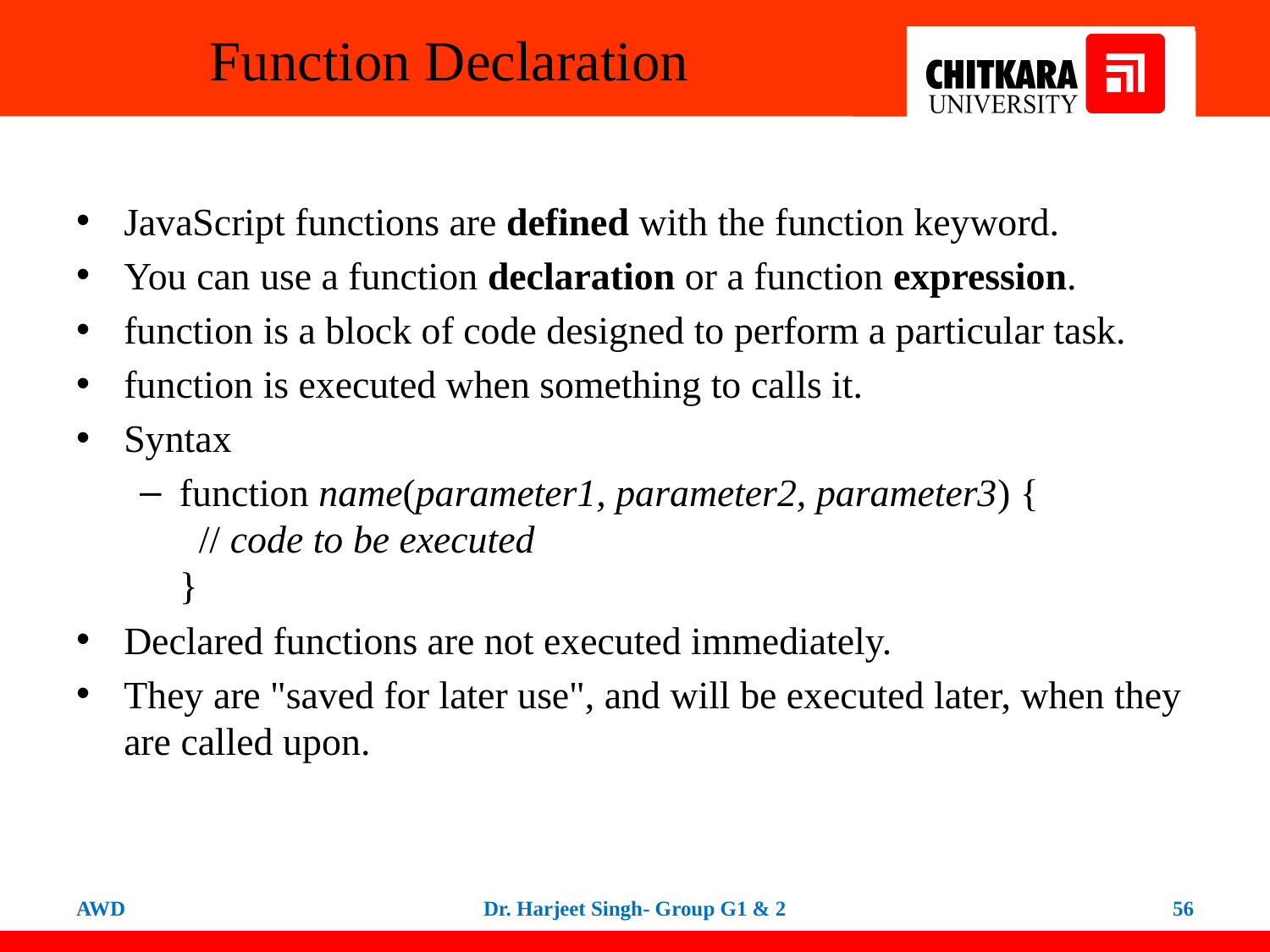

# Function Declaration
JavaScript functions are defined with the function keyword.
You can use a function declaration or a function expression.
function is a block of code designed to perform a particular task.
function is executed when something to calls it.
Syntax
function name(parameter1, parameter2, parameter3) {
  // code to be executed
}
Declared functions are not executed immediately.
They are "saved for later use", and will be executed later, when they are called upon.

AWD
Dr. Harjeet Singh- Group G1 & 2
56